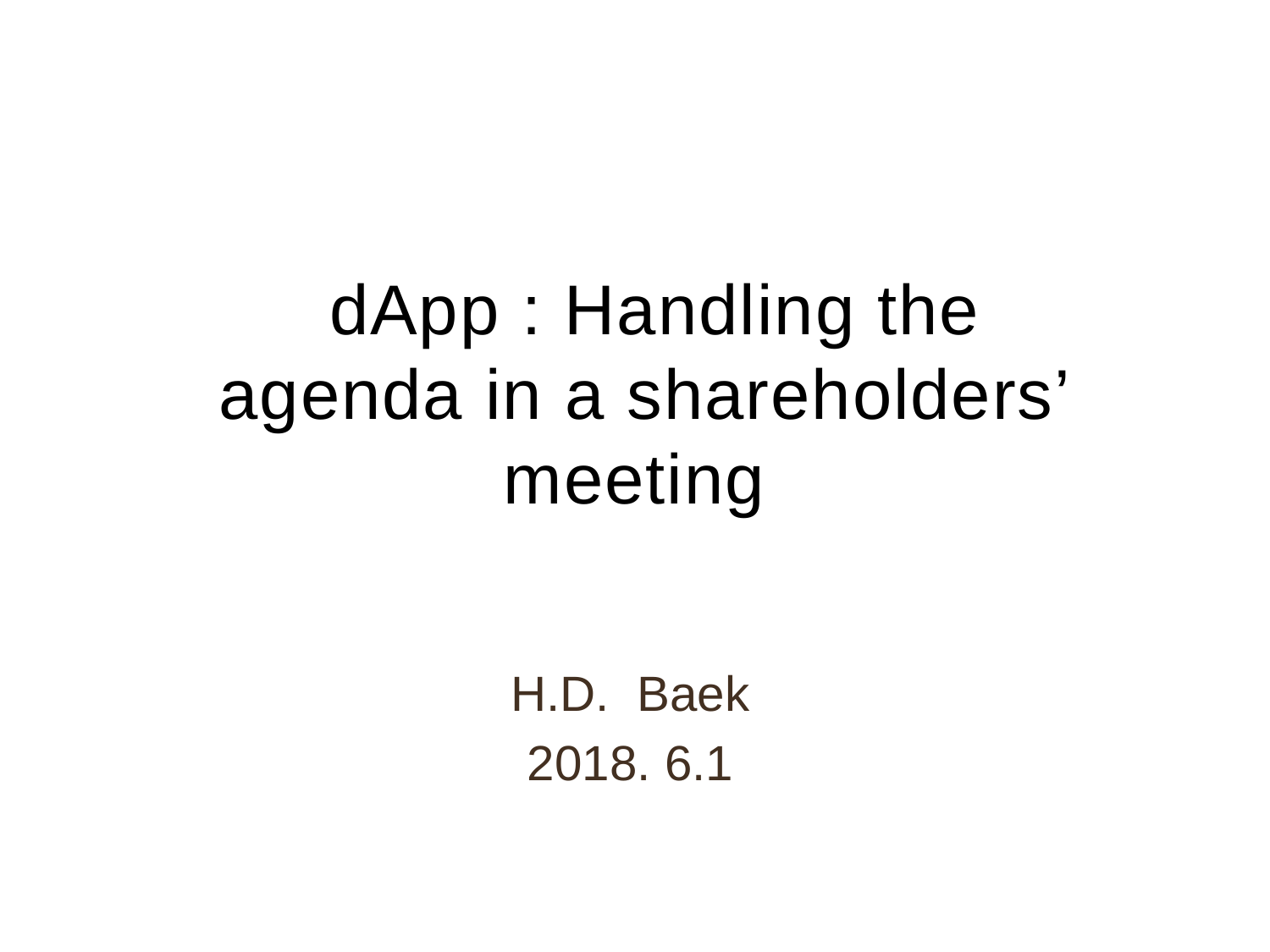

# dApp : Handling the agenda in a shareholders’ meeting
H.D.  Baek
2018. 6.1